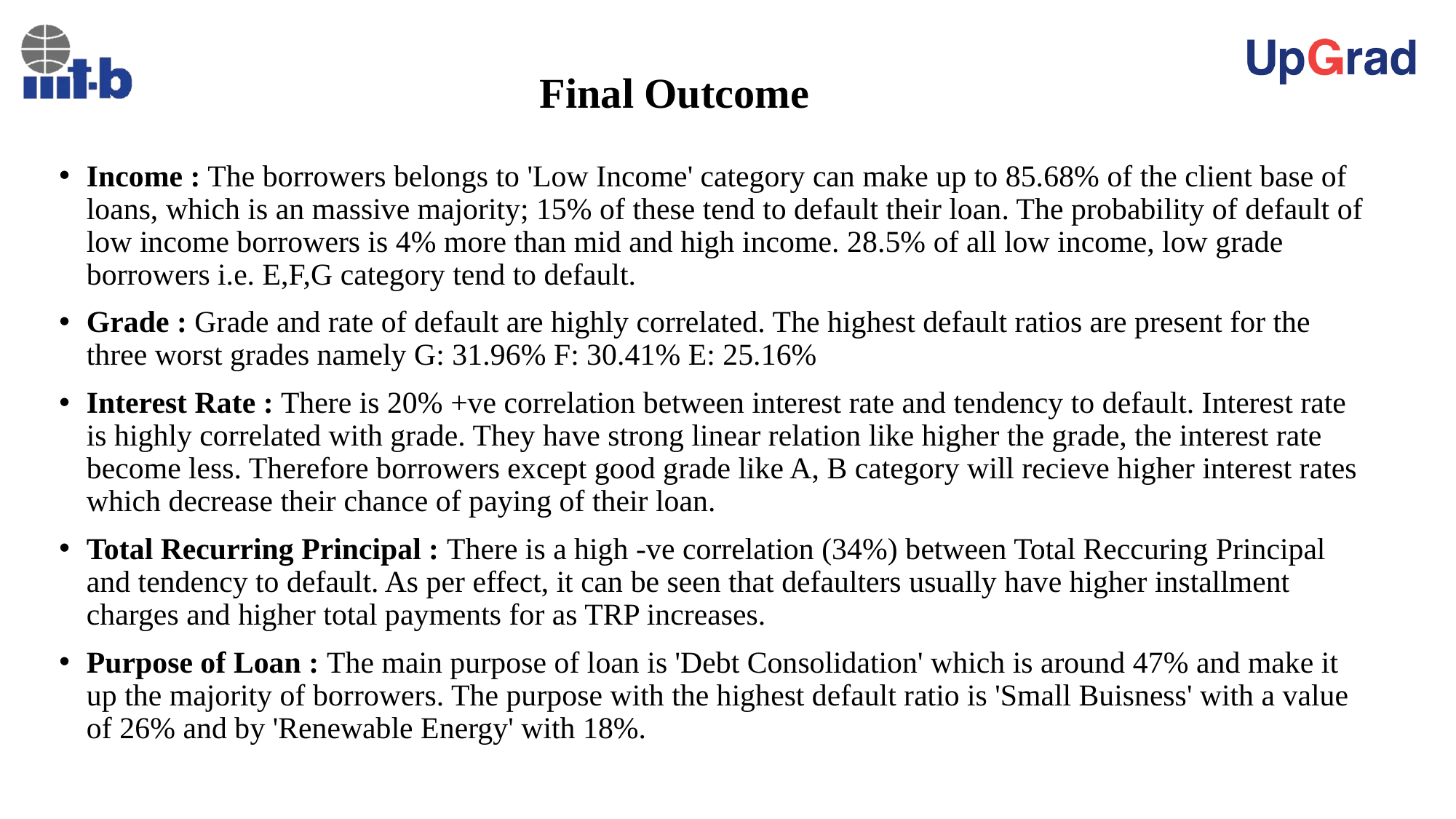

# Final Outcome
Income : The borrowers belongs to 'Low Income' category can make up to 85.68% of the client base of loans, which is an massive majority; 15% of these tend to default their loan. The probability of default of low income borrowers is 4% more than mid and high income. 28.5% of all low income, low grade borrowers i.e. E,F,G category tend to default.
Grade : Grade and rate of default are highly correlated. The highest default ratios are present for the three worst grades namely G: 31.96% F: 30.41% E: 25.16%
Interest Rate : There is 20% +ve correlation between interest rate and tendency to default. Interest rate is highly correlated with grade. They have strong linear relation like higher the grade, the interest rate become less. Therefore borrowers except good grade like A, B category will recieve higher interest rates which decrease their chance of paying of their loan.
Total Recurring Principal : There is a high -ve correlation (34%) between Total Reccuring Principal and tendency to default. As per effect, it can be seen that defaulters usually have higher installment charges and higher total payments for as TRP increases.
Purpose of Loan : The main purpose of loan is 'Debt Consolidation' which is around 47% and make it up the majority of borrowers. The purpose with the highest default ratio is 'Small Buisness' with a value of 26% and by 'Renewable Energy' with 18%.